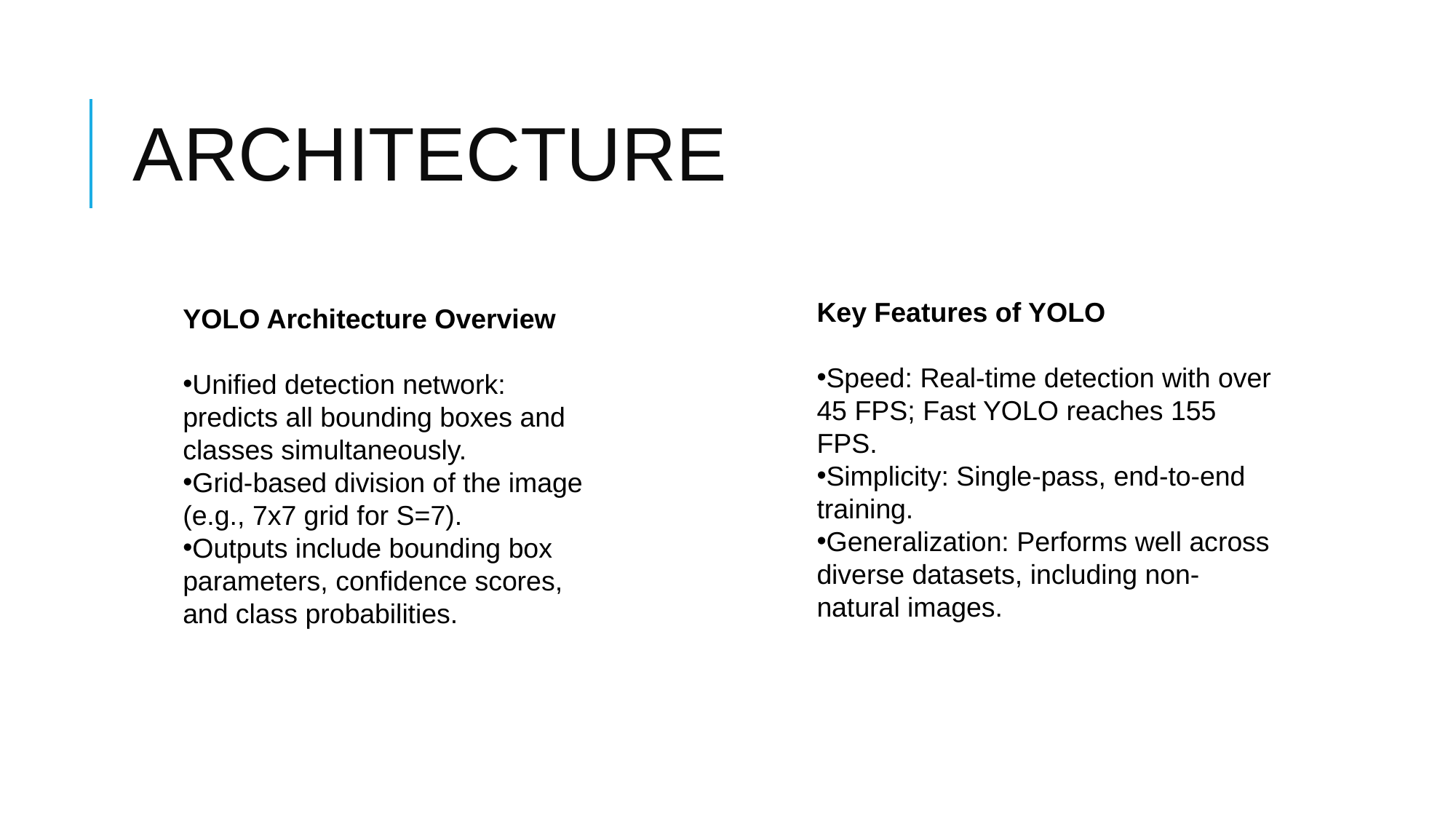

# ARCHITECTURE
Key Features of YOLO

Speed: Real-time detection with over 45 FPS; Fast YOLO reaches 155 FPS.
Simplicity: Single-pass, end-to-end training.
Generalization: Performs well across diverse datasets, including non-natural images.
YOLO Architecture Overview

Unified detection network: predicts all bounding boxes and classes simultaneously.
Grid-based division of the image (e.g., 7x7 grid for S=7).
Outputs include bounding box parameters, confidence scores, and class probabilities.